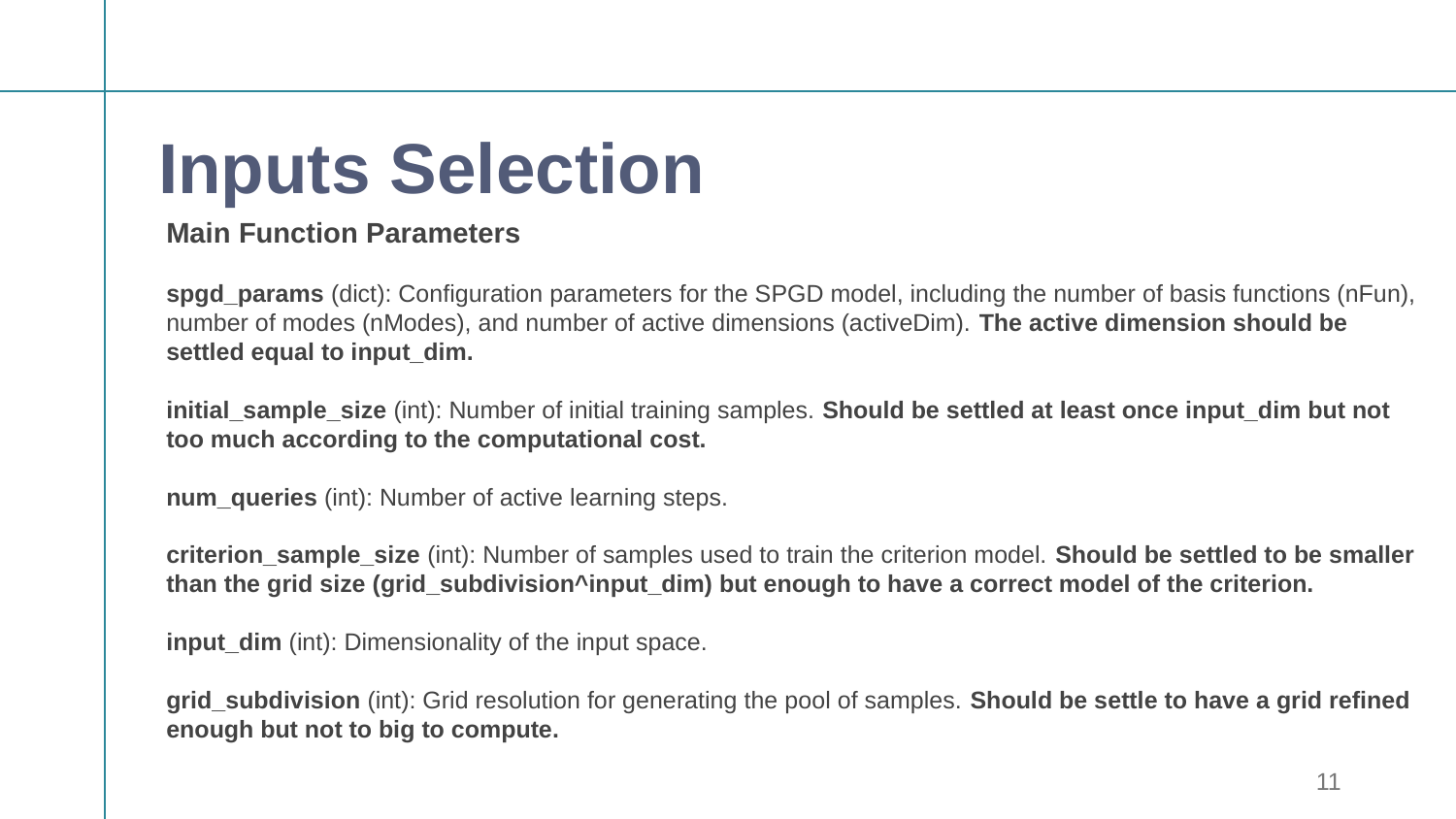

Inputs Selection
Main Function Parameters

spgd_params (dict): Configuration parameters for the SPGD model, including the number of basis functions (nFun), number of modes (nModes), and number of active dimensions (activeDim). The active dimension should be settled equal to input_dim.

initial_sample_size (int): Number of initial training samples. Should be settled at least once input_dim but not too much according to the computational cost.

num_queries (int): Number of active learning steps.

criterion_sample_size (int): Number of samples used to train the criterion model. Should be settled to be smaller than the grid size (grid_subdivision^input_dim) but enough to have a correct model of the criterion.

input_dim (int): Dimensionality of the input space.

grid_subdivision (int): Grid resolution for generating the pool of samples. Should be settle to have a grid refined enough but not to big to compute.

11